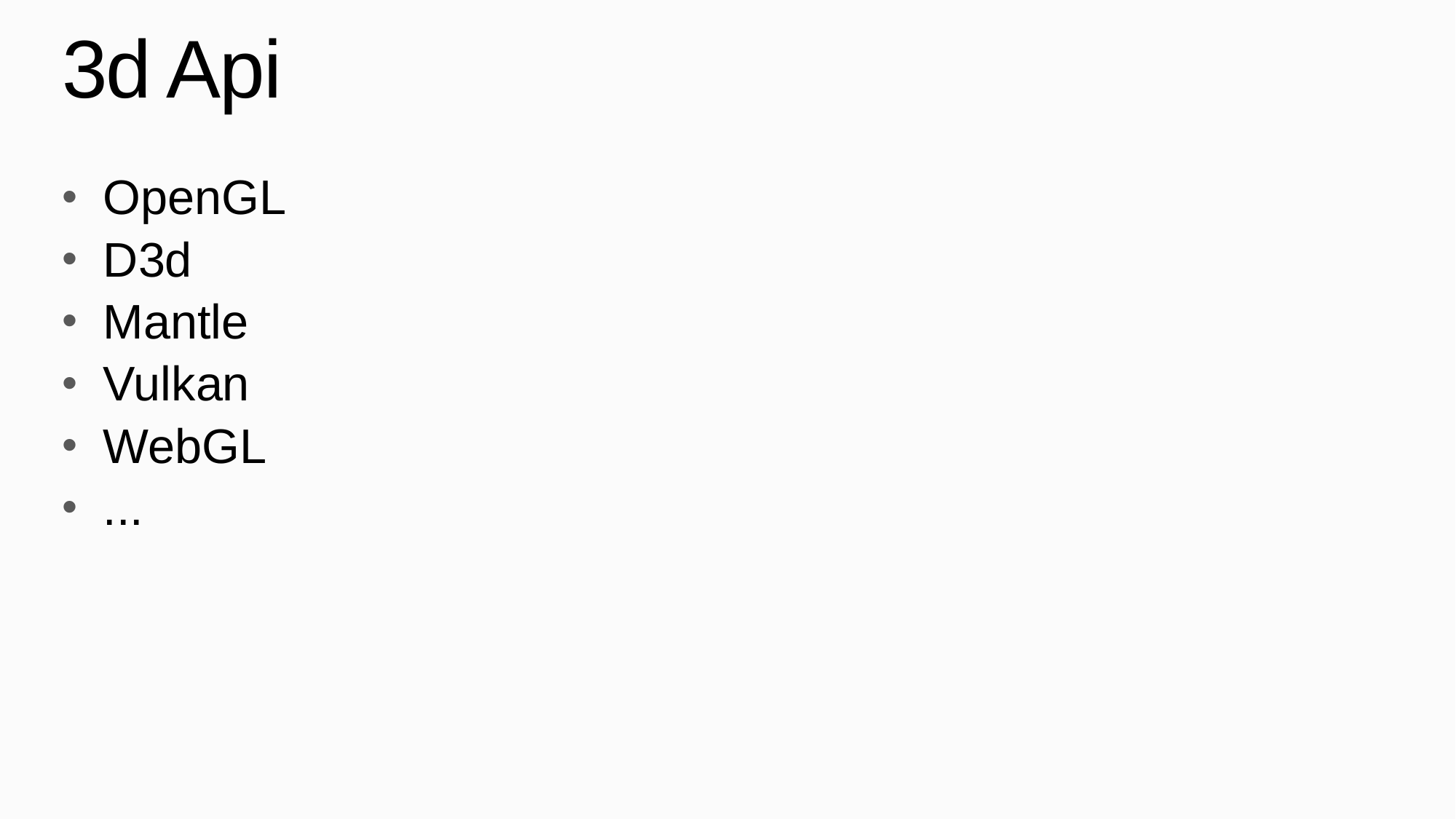

# 3d Api
OpenGL
D3d
Mantle
Vulkan
WebGL
...